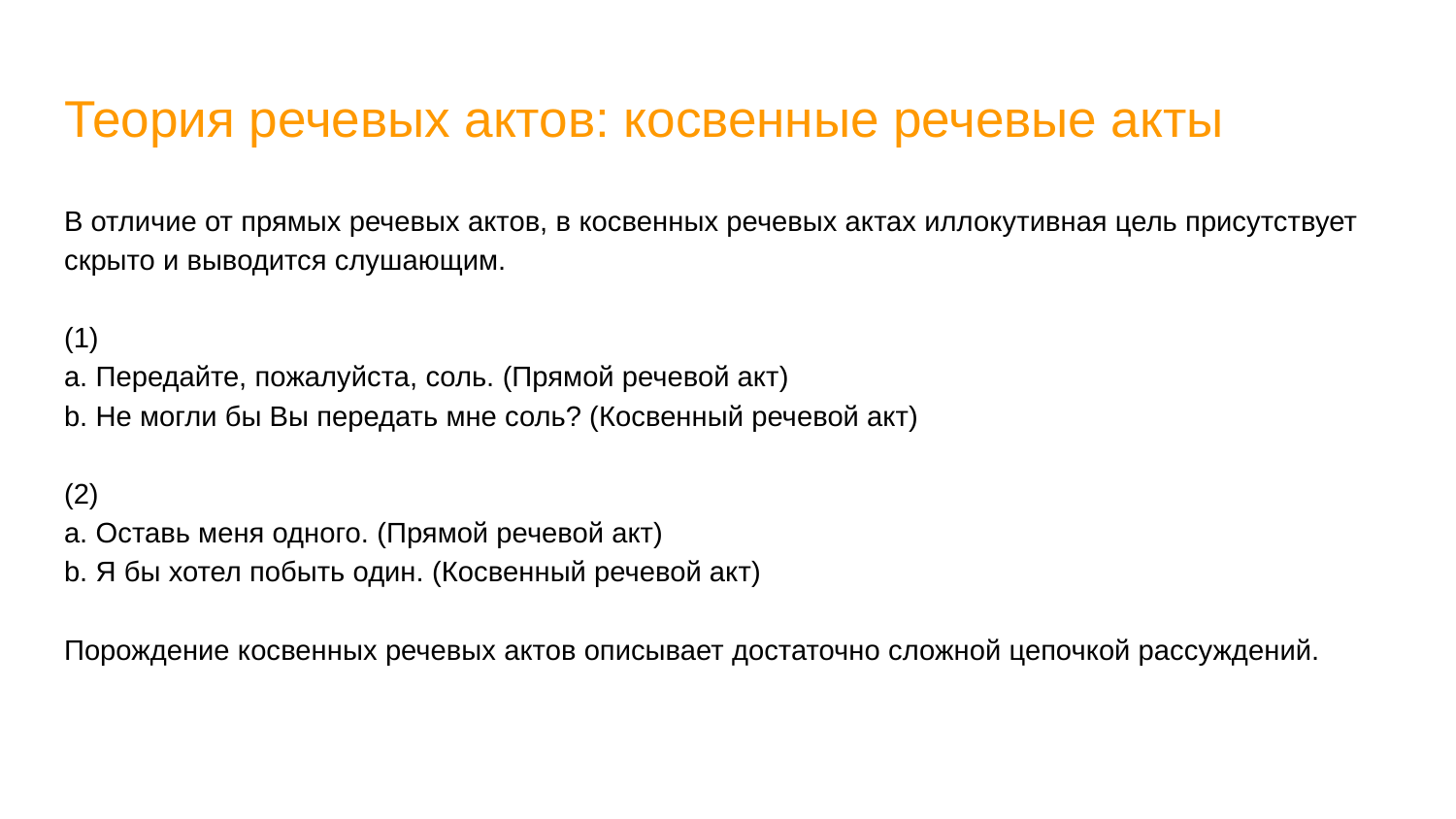

# Теория речевых актов: косвенные речевые акты
В отличие от прямых речевых актов, в косвенных речевых актах иллокутивная цель присутствует скрыто и выводится слушающим.

(1)
a. Передайте, пожалуйста, соль. (Прямой речевой акт)
b. Не могли бы Вы передать мне соль? (Косвенный речевой акт)

(2)
a. Оставь меня одного. (Прямой речевой акт)
b. Я бы хотел побыть один. (Косвенный речевой акт)

Порождение косвенных речевых актов описывает достаточно сложной цепочкой рассуждений.